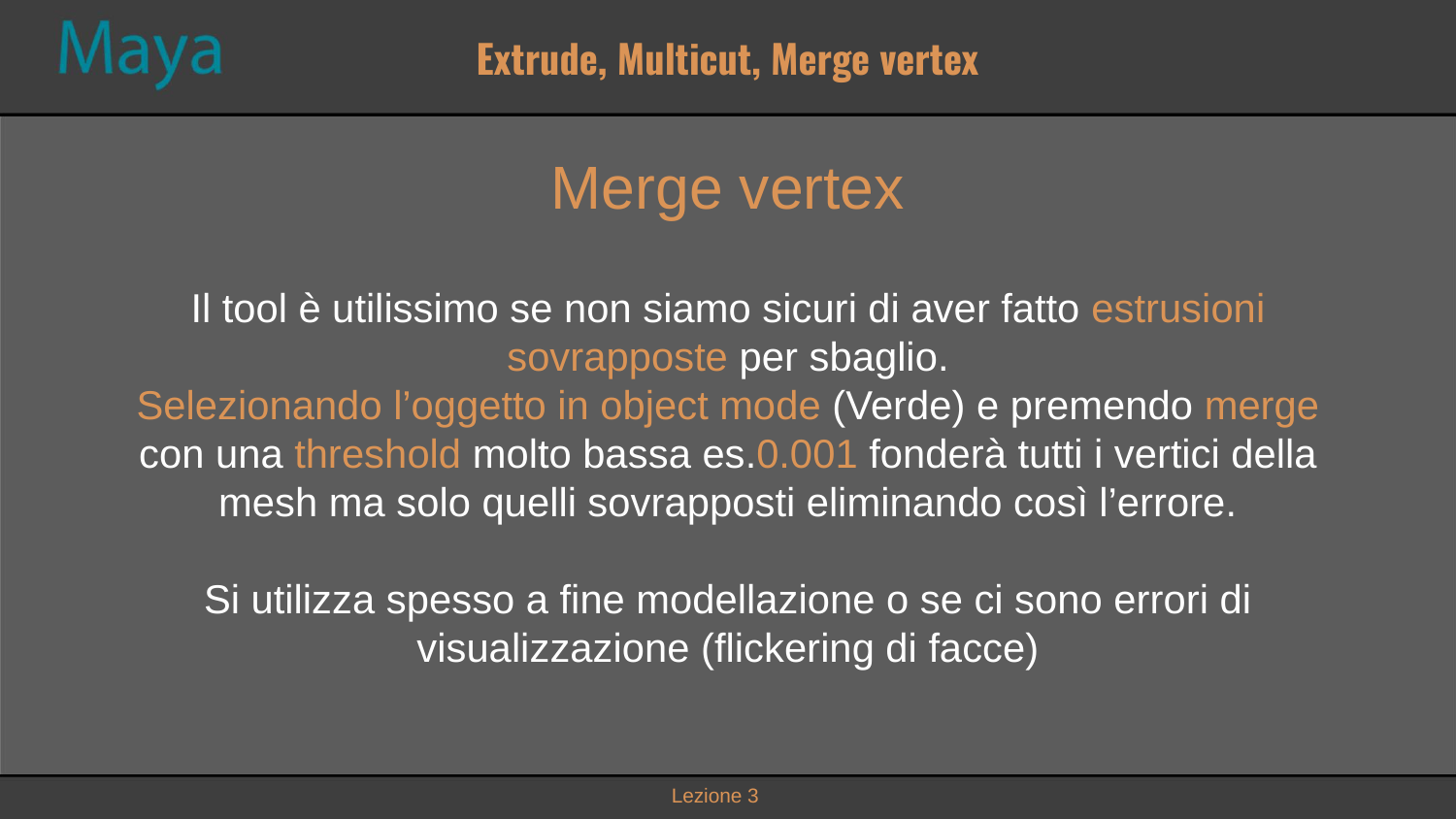

Extrude, Multicut, Merge vertex
Merge vertex
Il tool è utilissimo se non siamo sicuri di aver fatto estrusioni sovrapposte per sbaglio.
Selezionando l’oggetto in object mode (Verde) e premendo merge con una threshold molto bassa es.0.001 fonderà tutti i vertici della mesh ma solo quelli sovrapposti eliminando così l’errore.

Si utilizza spesso a fine modellazione o se ci sono errori di visualizzazione (flickering di facce)
Lezione 3